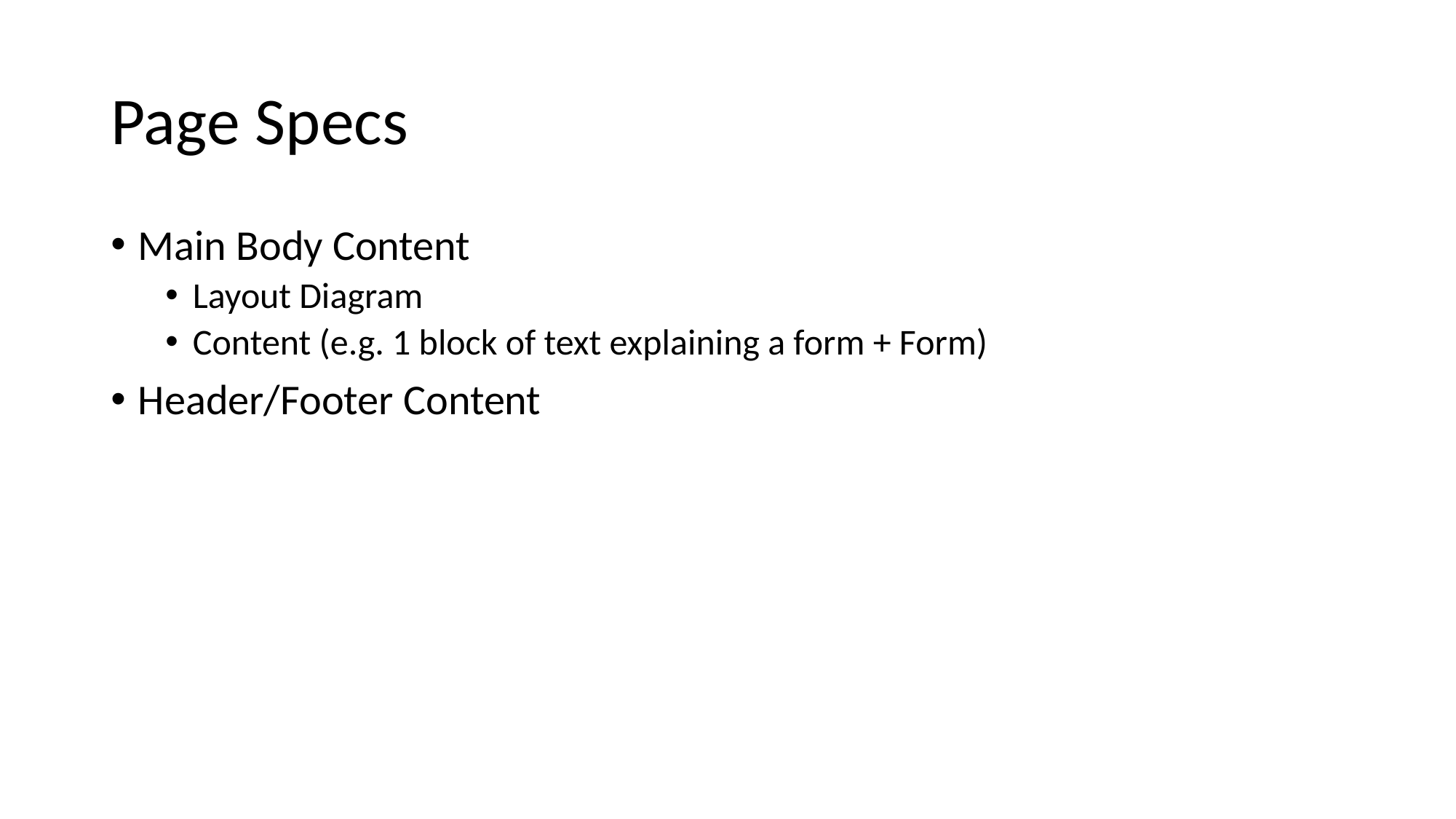

# Page Specs
Main Body Content
Layout Diagram
Content (e.g. 1 block of text explaining a form + Form)
Header/Footer Content